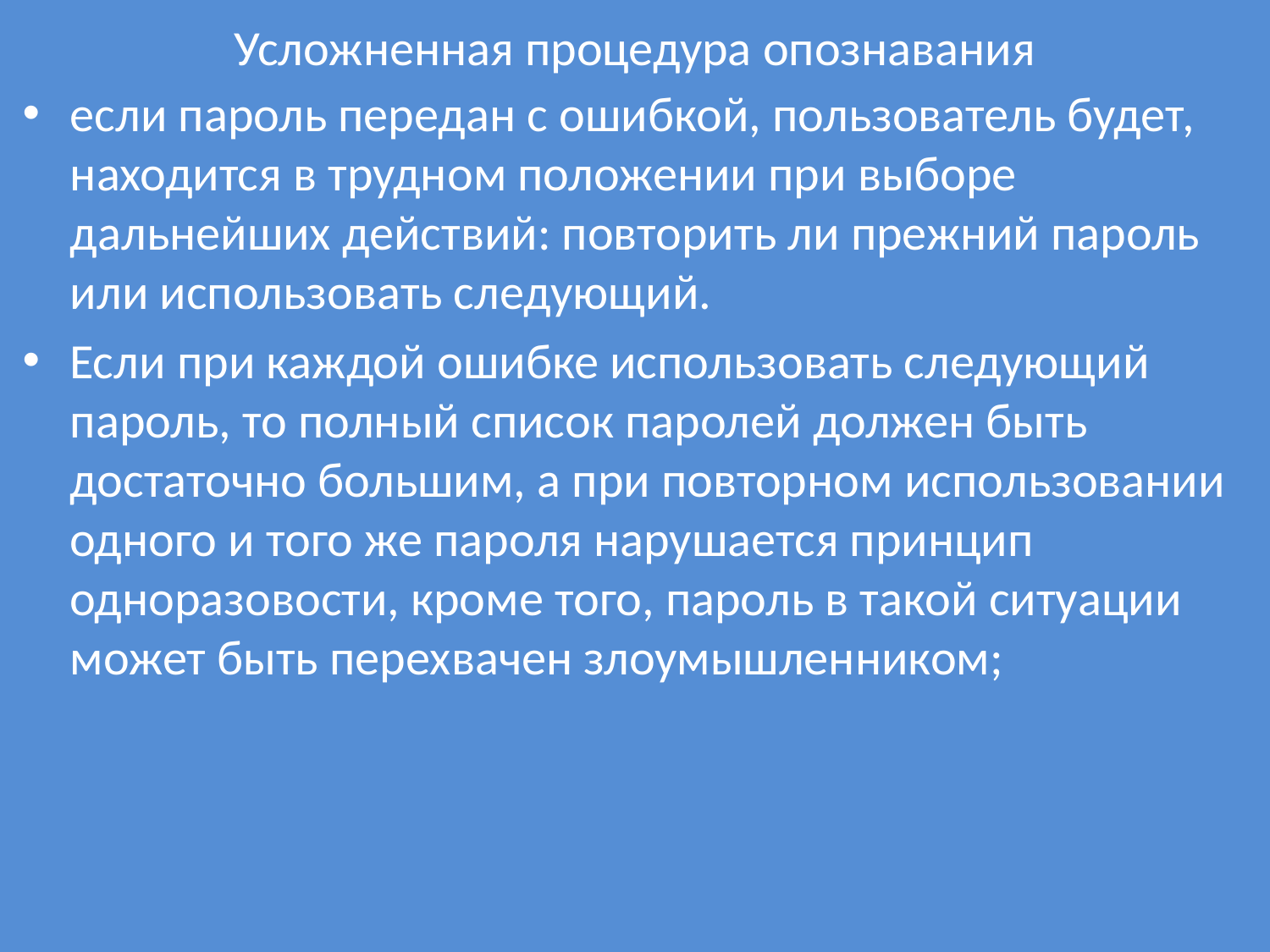

# Усложненная процедура опознавания
если пароль передан с ошибкой, пользователь будет, находится в трудном положении при выборе дальнейших действий: повторить ли прежний пароль или использовать следующий.
Если при каждой ошибке использовать следующий пароль, то полный список паролей должен быть достаточно большим, а при повторном использовании одного и того же пароля нарушается принцип одноразовости, кроме того, пароль в такой ситуации может быть перехвачен злоумышленником;